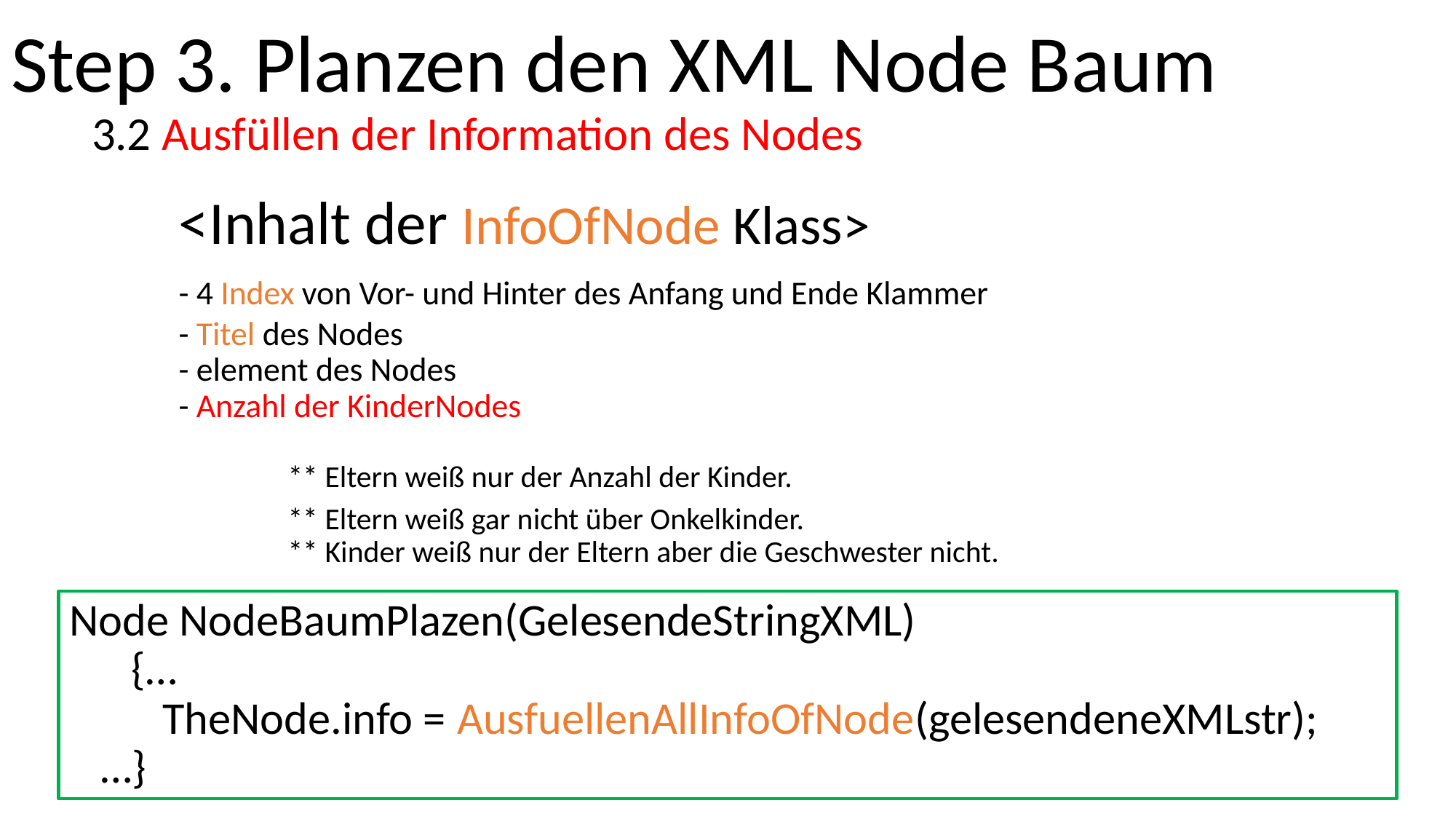

Step 3. Planzen den XML Node Baum
	3.2 Ausfüllen der Information des Nodes
# <Inhalt der InfoOfNode Klass> - 4 Index von Vor- und Hinter des Anfang und Ende Klammer - Titel des Nodes - element des Nodes - Anzahl der KinderNodes ** Eltern weiß nur der Anzahl der Kinder. ** Eltern weiß gar nicht über Onkelkinder. ** Kinder weiß nur der Eltern aber die Geschwester nicht.
Node NodeBaumPlazen(GelesendeStringXML)
      {…
         TheNode.info = AusfuellenAllInfoOfNode(gelesendeneXMLstr);
   …}